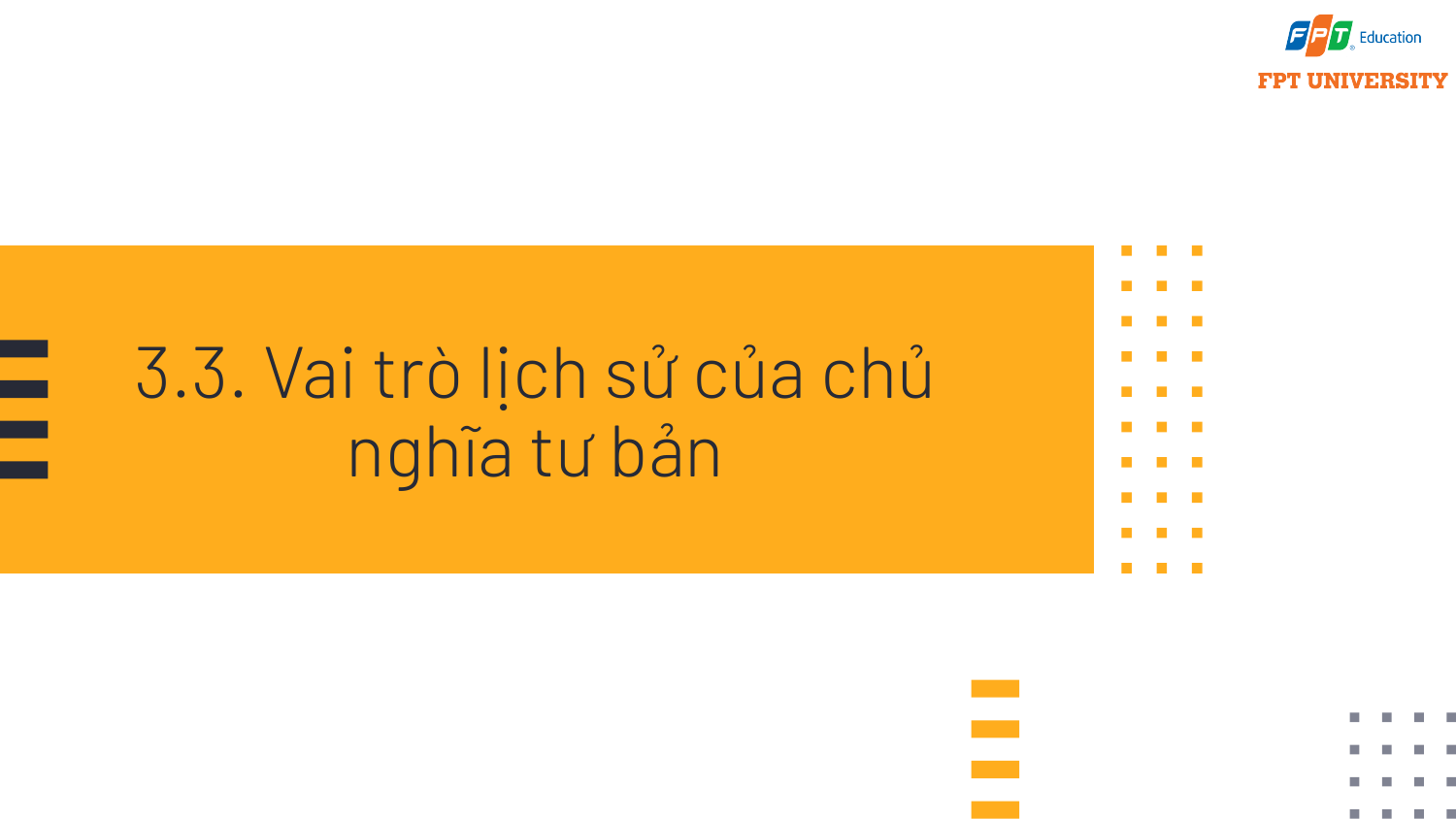

# 3.3. Vai trò lịch sử của chủ nghĩa tư bản